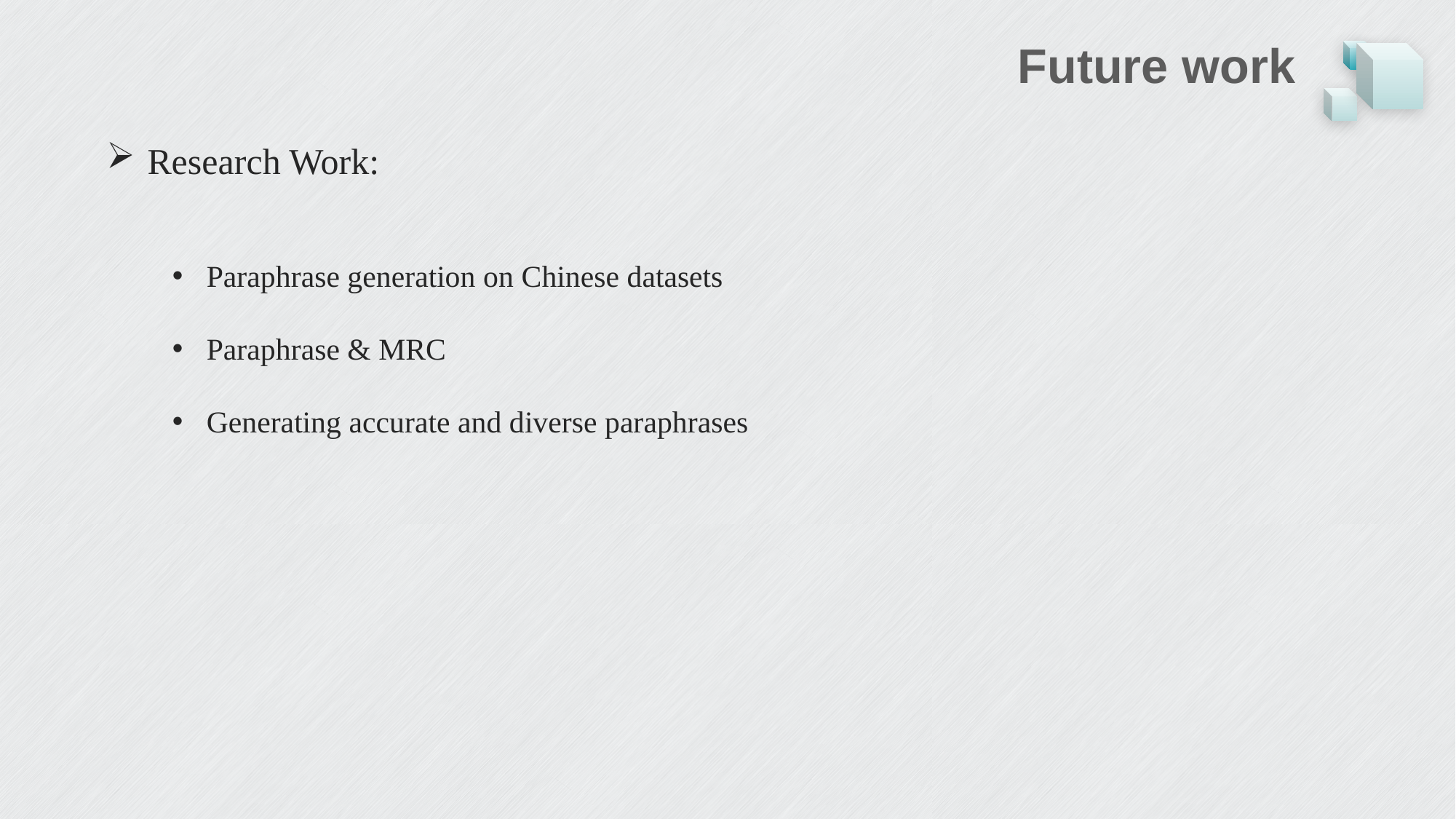

# Future work
Research Work:
Paraphrase generation on Chinese datasets
Paraphrase & MRC
Generating accurate and diverse paraphrases